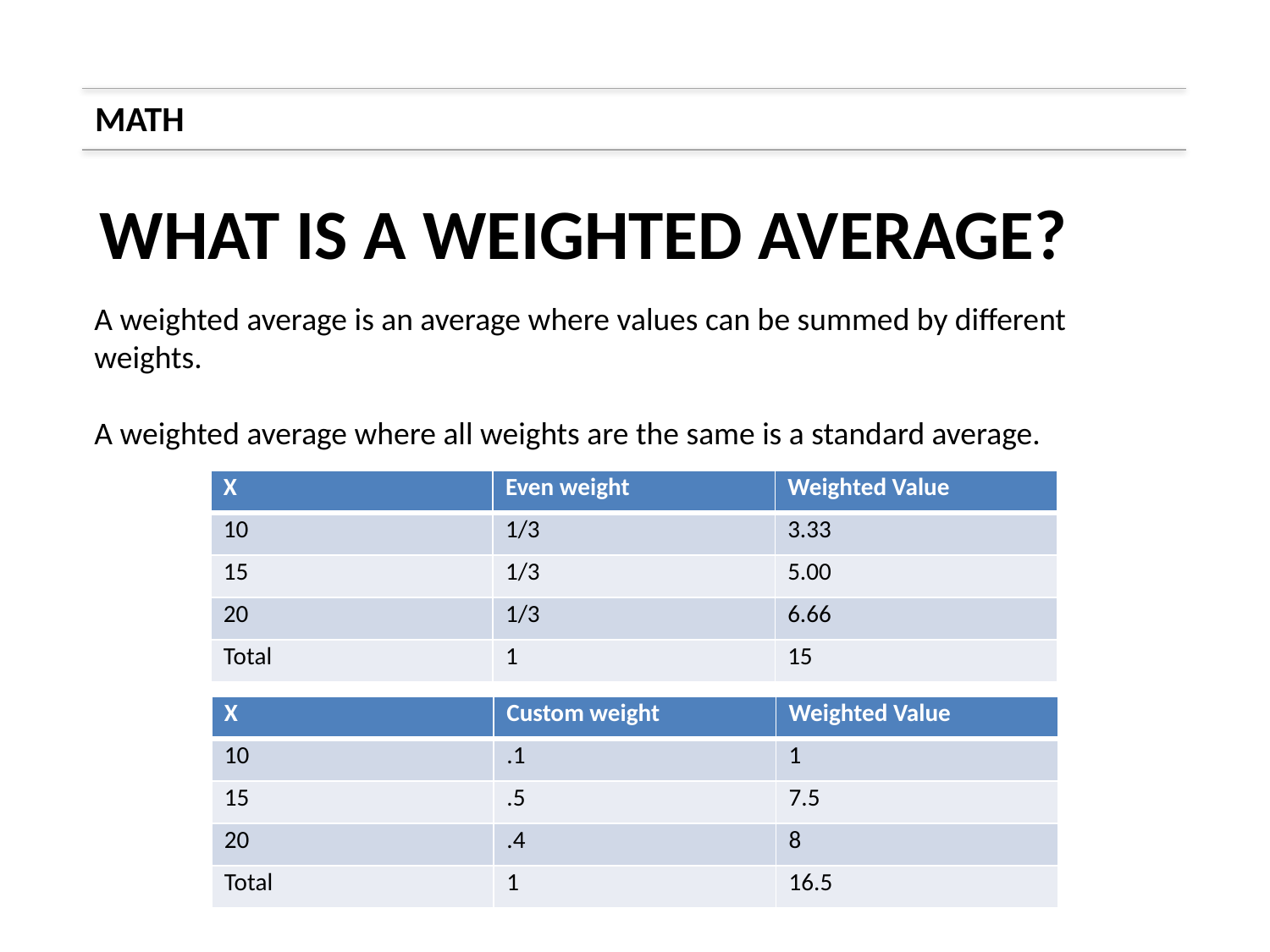

MATH
WHAT IS A WEIGHTED AVERAGE?
A weighted average is an average where values can be summed by different weights.

A weighted average where all weights are the same is a standard average.
| X | Even weight | Weighted Value |
| --- | --- | --- |
| 10 | 1/3 | 3.33 |
| 15 | 1/3 | 5.00 |
| 20 | 1/3 | 6.66 |
| Total | 1 | 15 |
| X | Custom weight | Weighted Value |
| --- | --- | --- |
| 10 | .1 | 1 |
| 15 | .5 | 7.5 |
| 20 | .4 | 8 |
| Total | 1 | 16.5 |